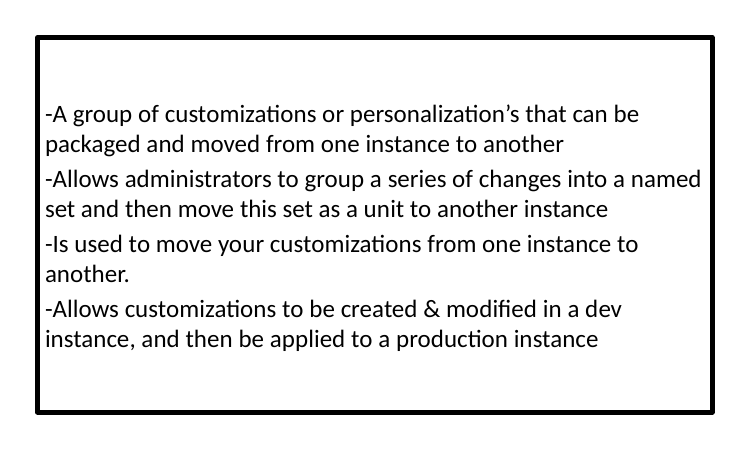

-A group of customizations or personalization’s that can be packaged and moved from one instance to another
-Allows administrators to group a series of changes into a named set and then move this set as a unit to another instance
-Is used to move your customizations from one instance to another.
-Allows customizations to be created & modified in a dev instance, and then be applied to a production instance